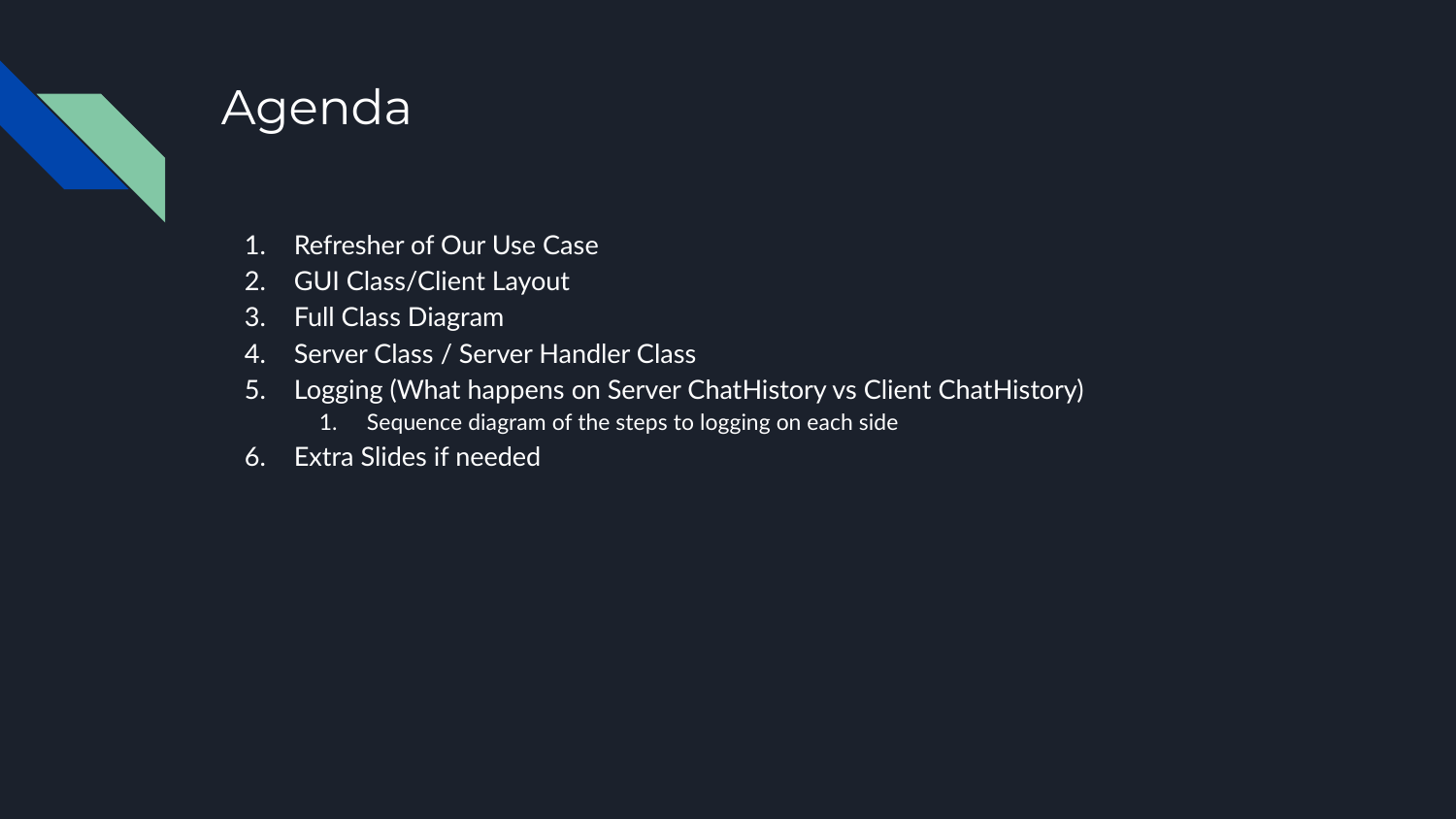

# Agenda

Refresher of Our Use Case
GUI Class/Client Layout
Full Class Diagram
Server Class / Server Handler Class
Logging (What happens on Server ChatHistory vs Client ChatHistory)
Sequence diagram of the steps to logging on each side
Extra Slides if needed